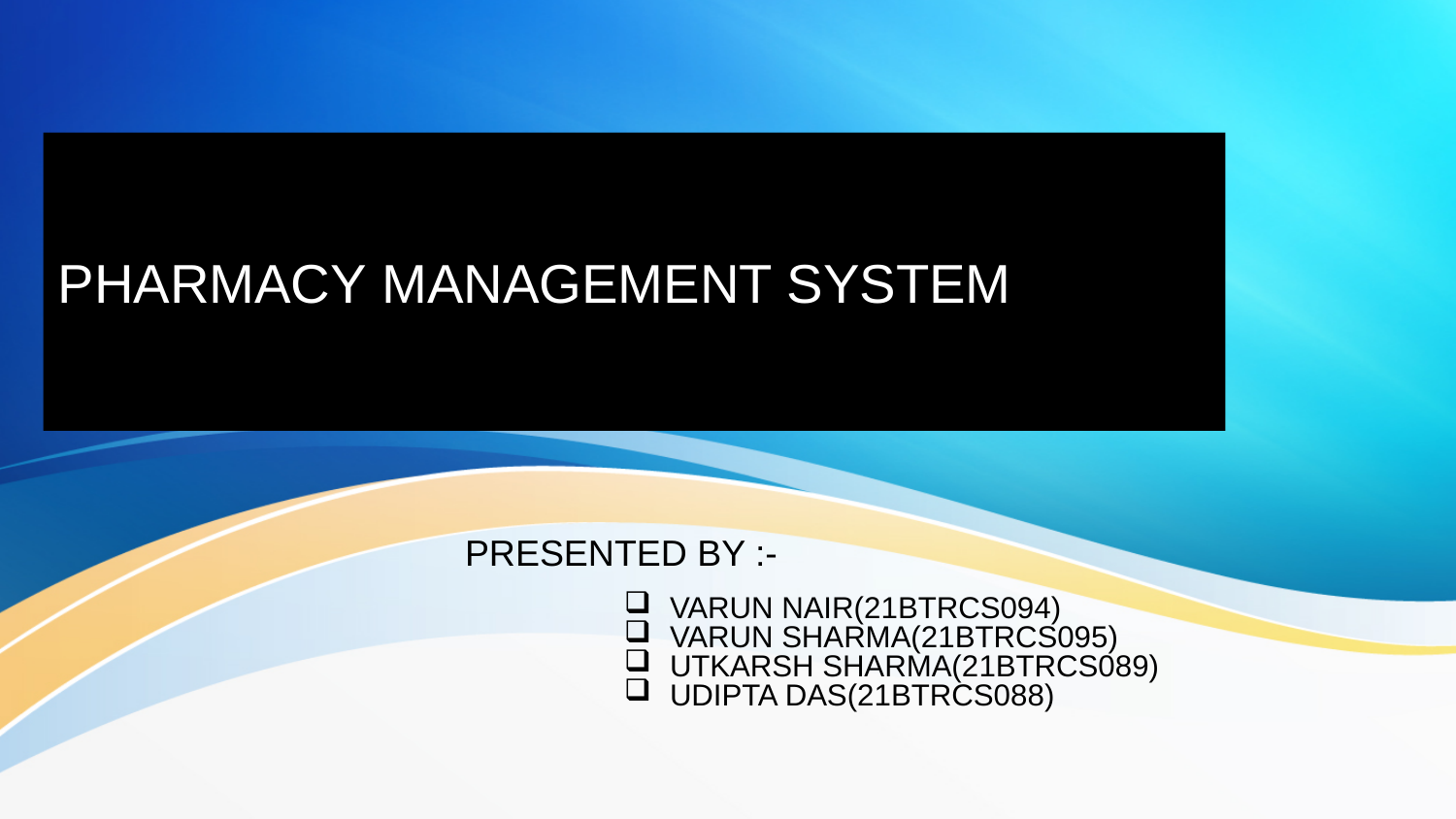

# PHARMACY MANAGEMENT SYSTEM
PRESENTED BY :-
VARUN NAIR(21BTRCS094)
VARUN SHARMA(21BTRCS095)
UTKARSH SHARMA(21BTRCS089)
UDIPTA DAS(21BTRCS088)